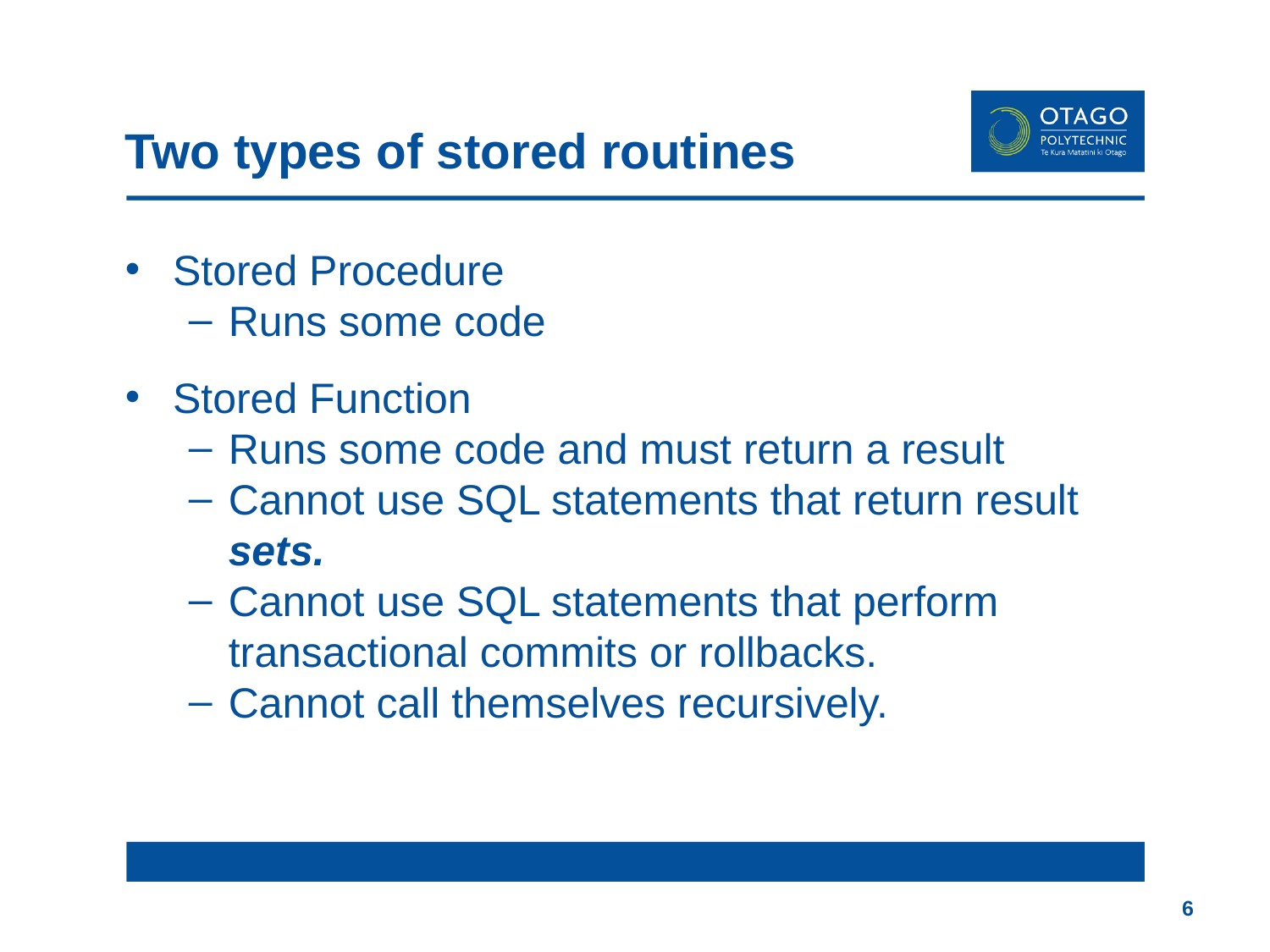

# Two types of stored routines
Stored Procedure
Runs some code
Stored Function
Runs some code and must return a result
Cannot use SQL statements that return result sets.
Cannot use SQL statements that perform transactional commits or rollbacks.
Cannot call themselves recursively.
6